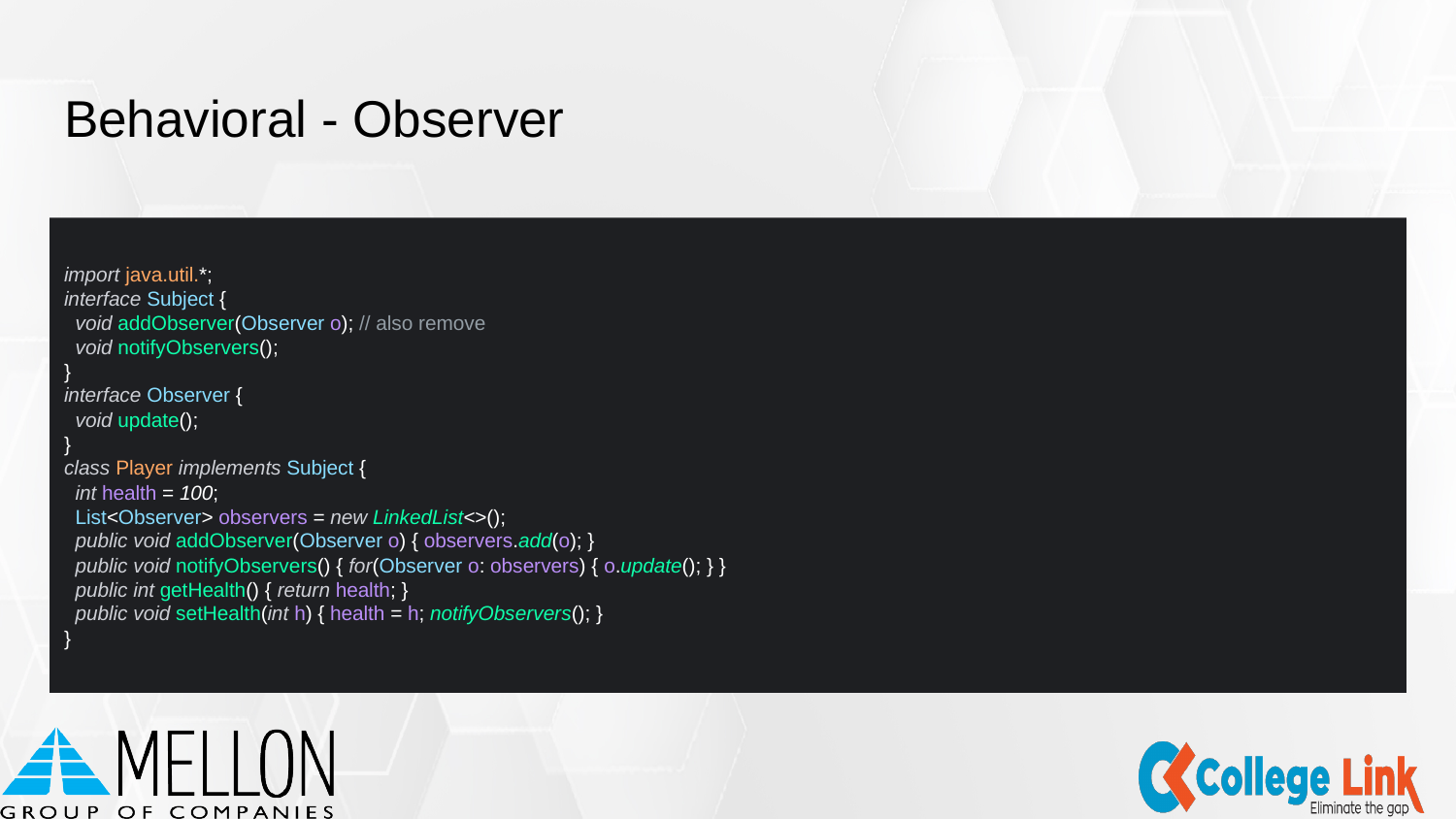

# Behavioral - Observer
import java.util.*;
interface Subject {
  void addObserver(Observer o); // also remove
  void notifyObservers();
}
interface Observer {
  void update();
}
class Player implements Subject {
  int health = 100;
  List<Observer> observers = new LinkedList<>();
  public void addObserver(Observer o) { observers.add(o); }
  public void notifyObservers() { for(Observer o: observers) { o.update(); } }
  public int getHealth() { return health; }
  public void setHealth(int h) { health = h; notifyObservers(); }
}